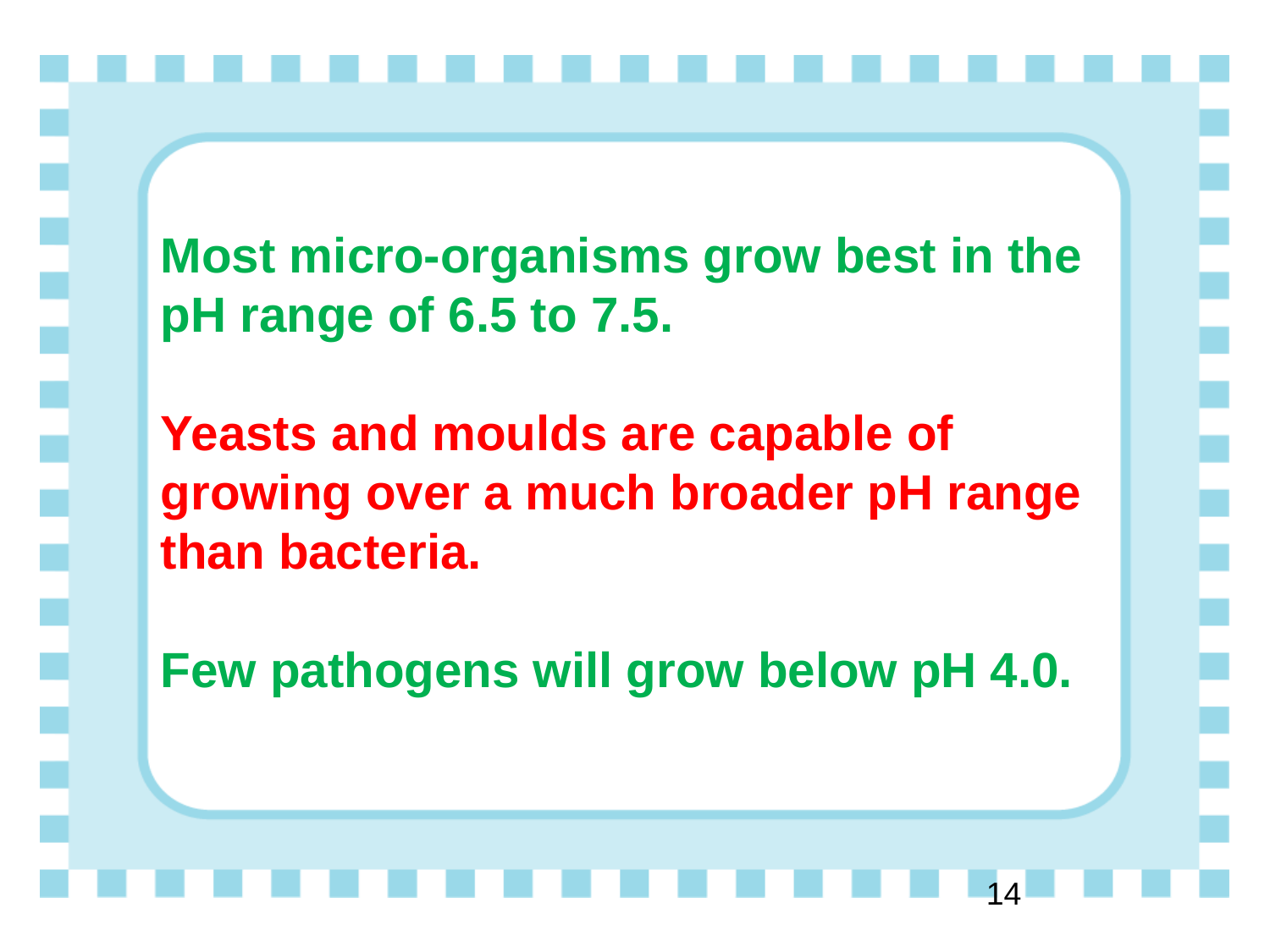

# Most micro-organisms grow best in the pH range of 6.5 to 7.5. Yeasts and moulds are capable of growing over a much broader pH range than bacteria. Few pathogens will grow below pH 4.0.
14